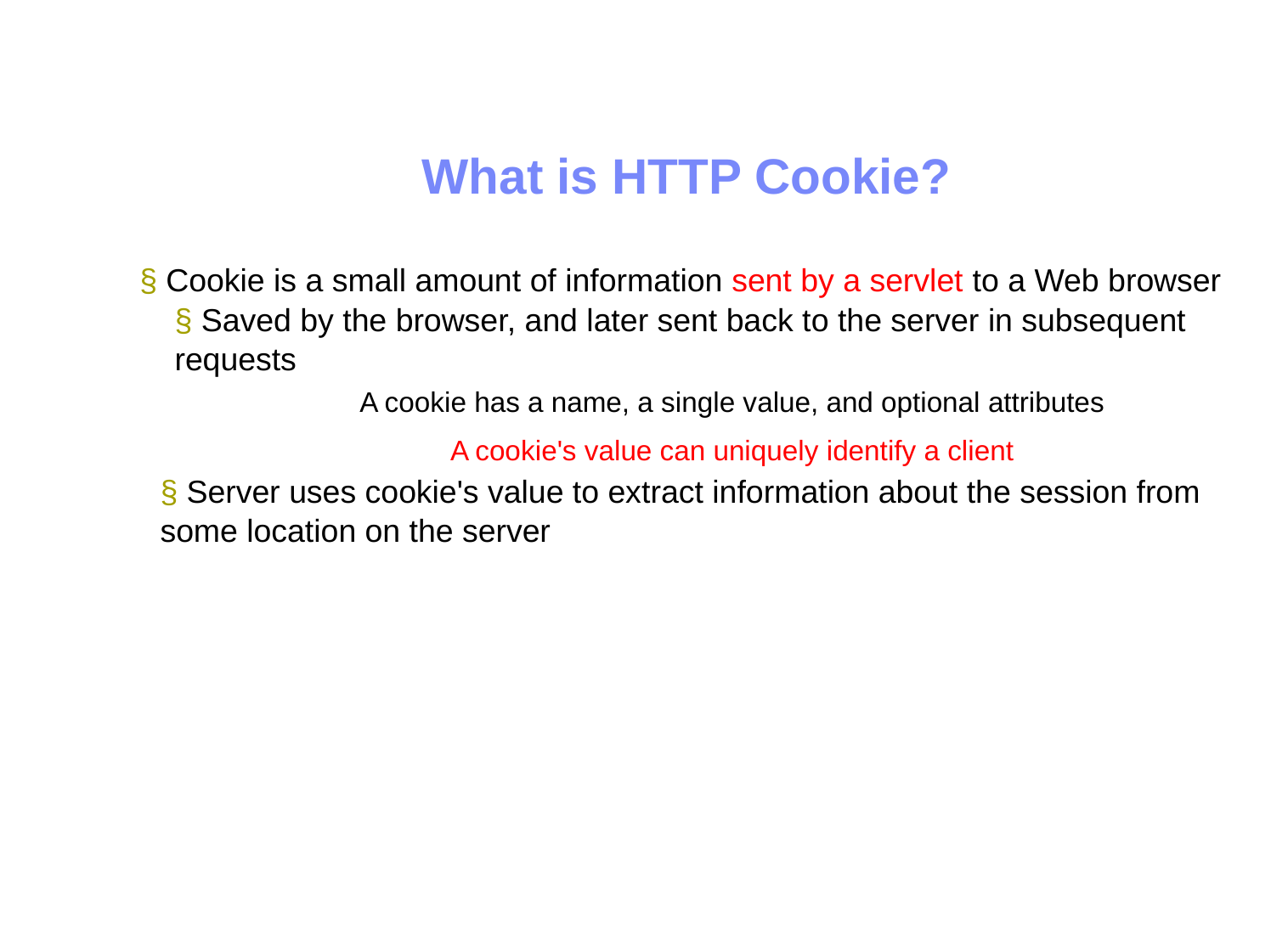

Antrix Consultancy Services

What is HTTP Cookie?

§ Cookie is a small amount of information sent by a servlet to a Web browser

§ Saved by the browser, and later sent back to the server in subsequent
requests

A cookie has a name, a single value, and optional attributes

A cookie's value can uniquely identify a client

§ Server uses cookie's value to extract information about the session from
some location on the server

Madhusudhanan.P.K.